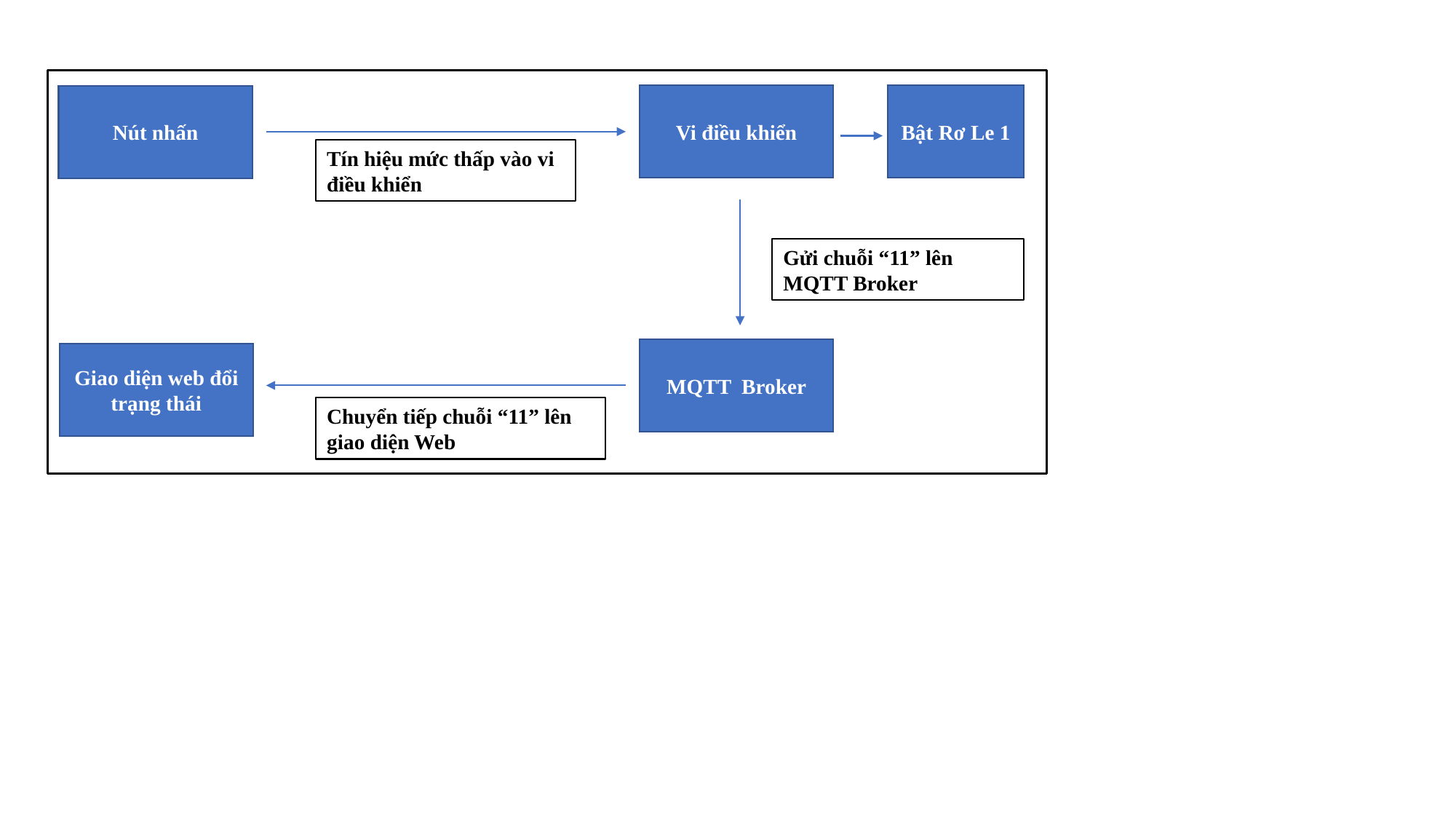

Bật Rơ Le 1
Vi điều khiển
Nút nhấn
Tín hiệu mức thấp vào vi điều khiển
Gửi chuỗi “11” lên MQTT Broker
MQTT  Broker
Giao diện web đổi trạng thái
Chuyển tiếp chuỗi “11” lên giao diện Web